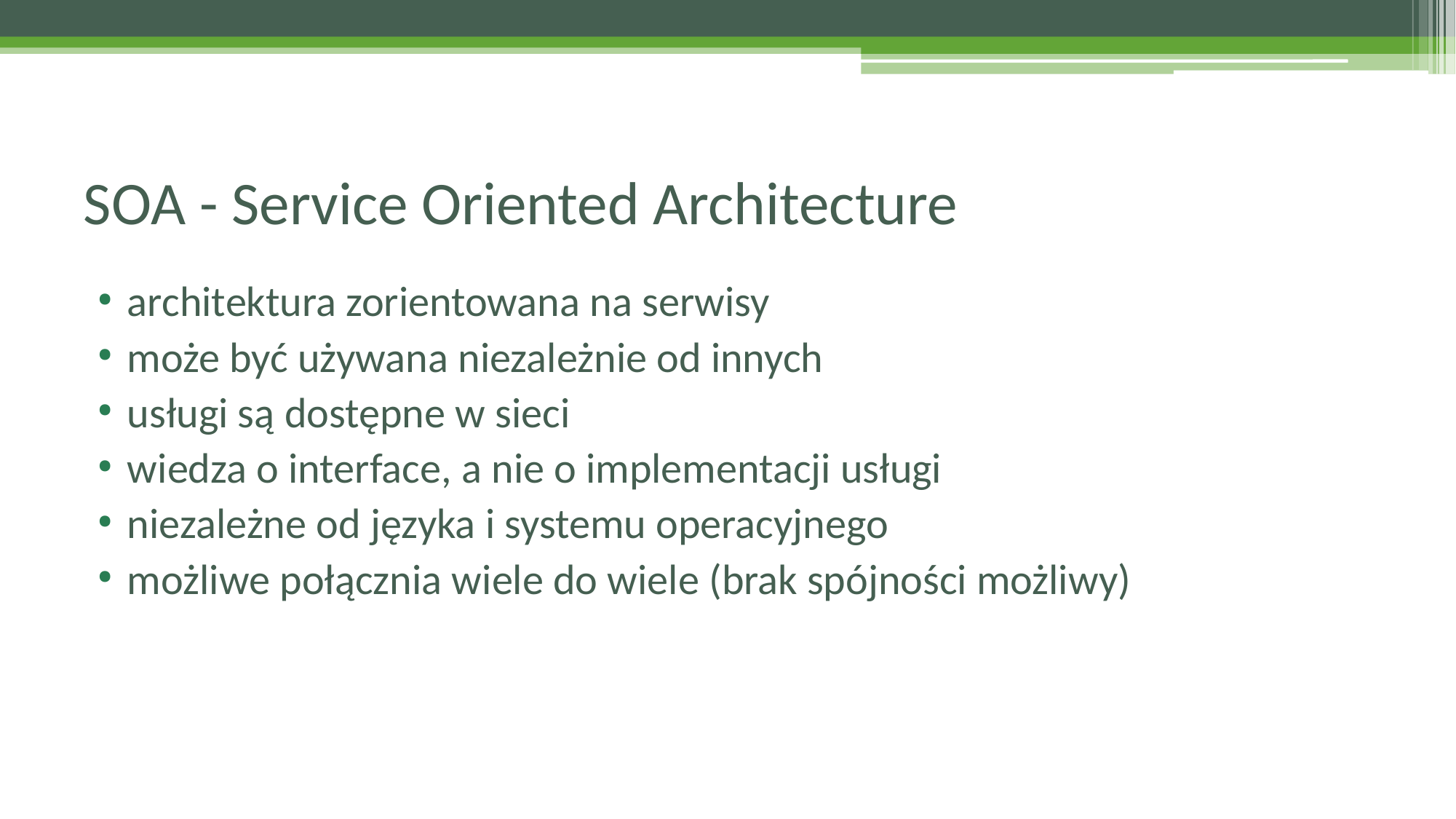

# SOA - Service Oriented Architecture
architektura zorientowana na serwisy
może być używana niezależnie od innych
usługi są dostępne w sieci
wiedza o interface, a nie o implementacji usługi
niezależne od języka i systemu operacyjnego
możliwe połącznia wiele do wiele (brak spójności możliwy)